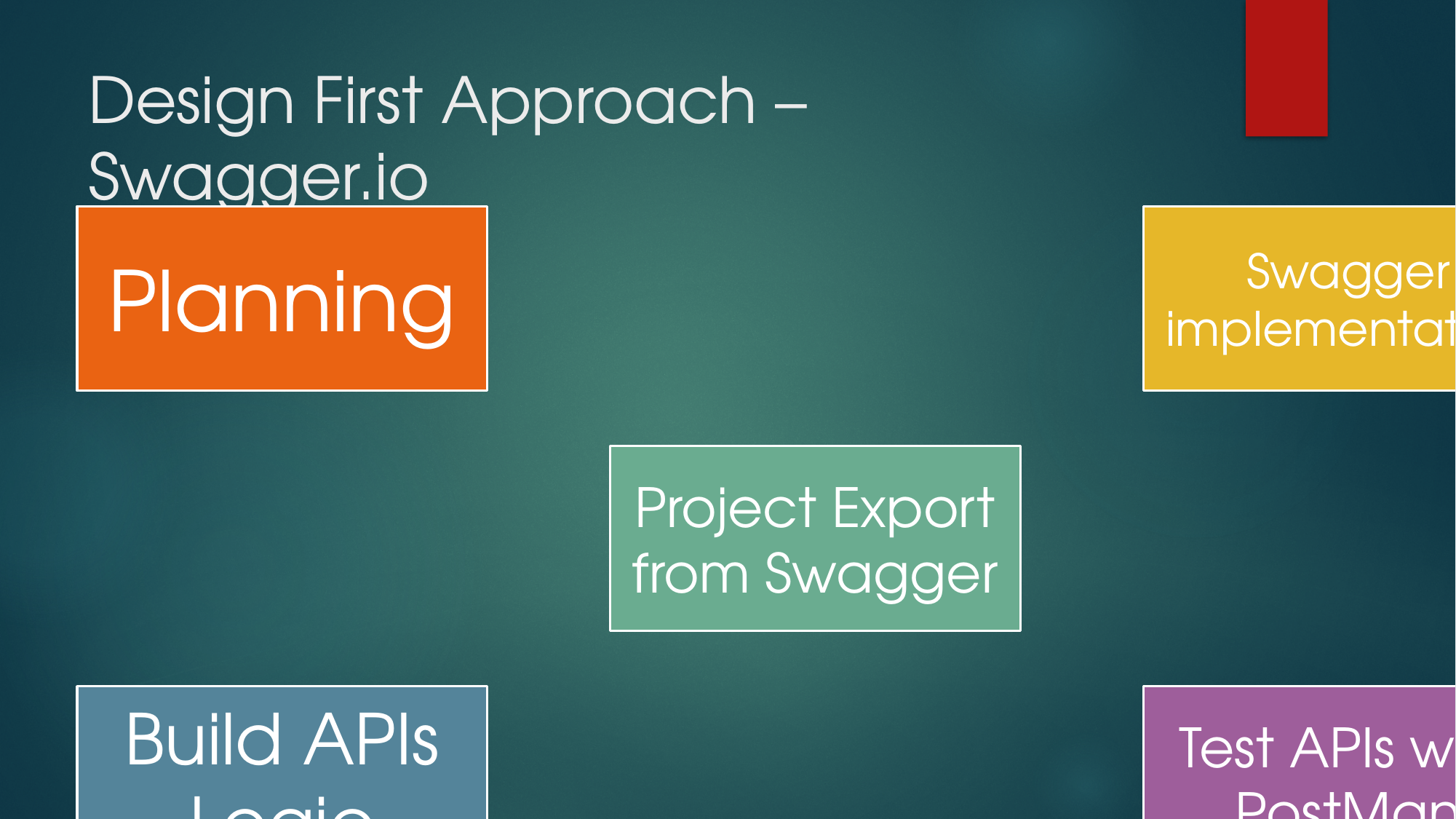

# Design First Approach – Swagger.io
Planning
Project Export from Swagger